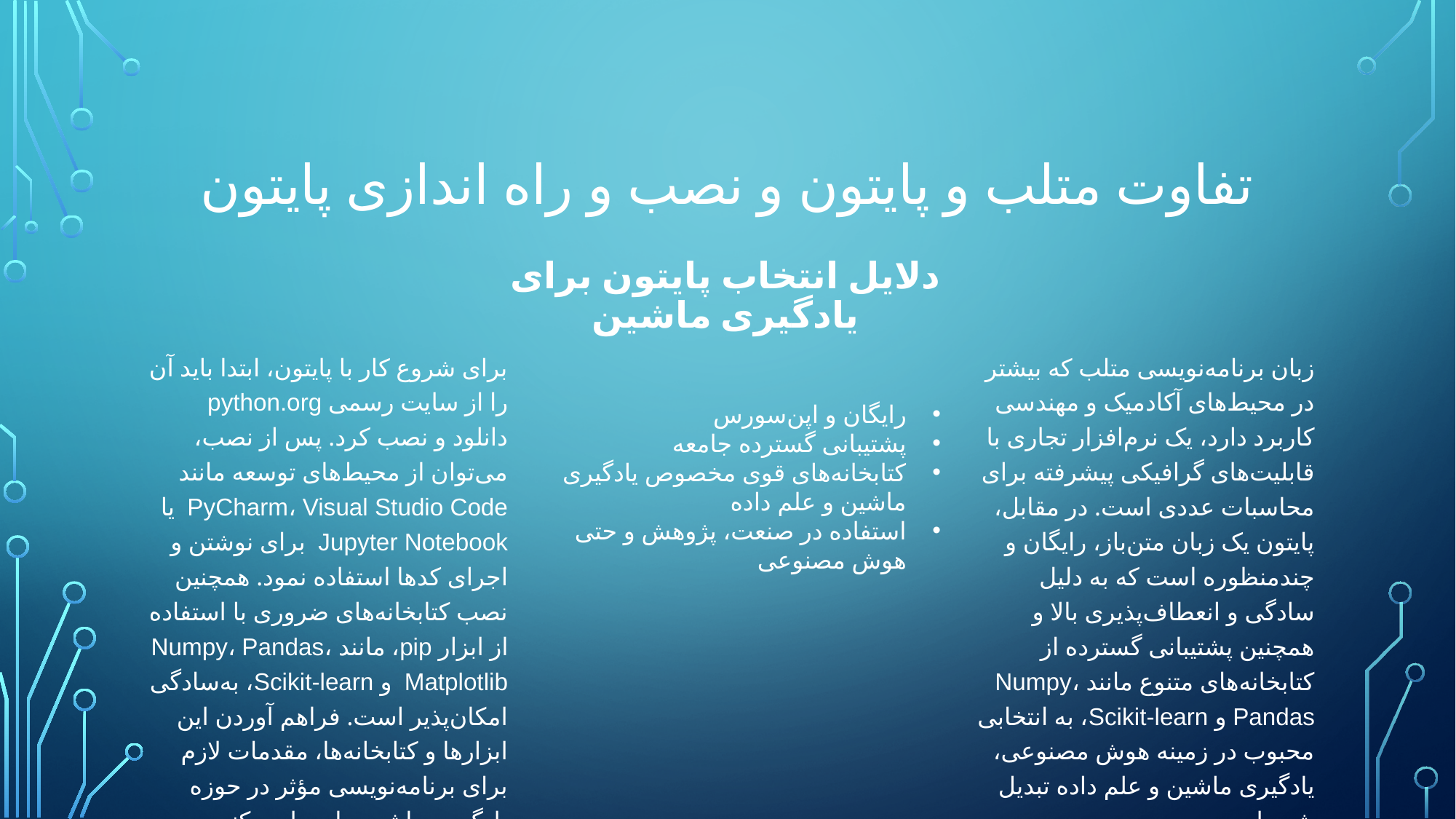

# تفاوت متلب و پایتون و نصب و راه اندازی پایتون

دلایل انتخاب پایتون برای یادگیری ماشین
برای شروع کار با پایتون، ابتدا باید آن را از سایت رسمی python.org  دانلود و نصب کرد. پس از نصب، می‌توان از محیط‌های توسعه مانند PyCharm، Visual Studio Code  یا Jupyter Notebook  برای نوشتن و اجرای کدها استفاده نمود. همچنین نصب کتابخانه‌های ضروری با استفاده از ابزار pip، مانند Numpy، Pandas، Matplotlib  و Scikit-learn، به‌سادگی امکان‌پذیر است. فراهم آوردن این ابزارها و کتابخانه‌ها، مقدمات لازم برای برنامه‌نویسی مؤثر در حوزه یادگیری ماشین را مهیا می‌کند.
زبان برنامه‌نویسی متلب که بیشتر در محیط‌های آکادمیک و مهندسی کاربرد دارد، یک نرم‌افزار تجاری با قابلیت‌های گرافیکی پیشرفته برای محاسبات عددی است. در مقابل، پایتون یک زبان متن‌باز، رایگان و چندمنظوره است که به دلیل سادگی و انعطاف‌پذیری بالا و همچنین پشتیبانی گسترده از کتابخانه‌های متنوع مانند Numpy، Pandas و Scikit-learn، به انتخابی محبوب در زمینه هوش مصنوعی، یادگیری ماشین و علم داده تبدیل شده است.
رایگان و اپن‌سورس
پشتیبانی گسترده جامعه
کتابخانه‌های قوی مخصوص یادگیری ماشین و علم داده
استفاده در صنعت، پژوهش و حتی هوش مصنوعی